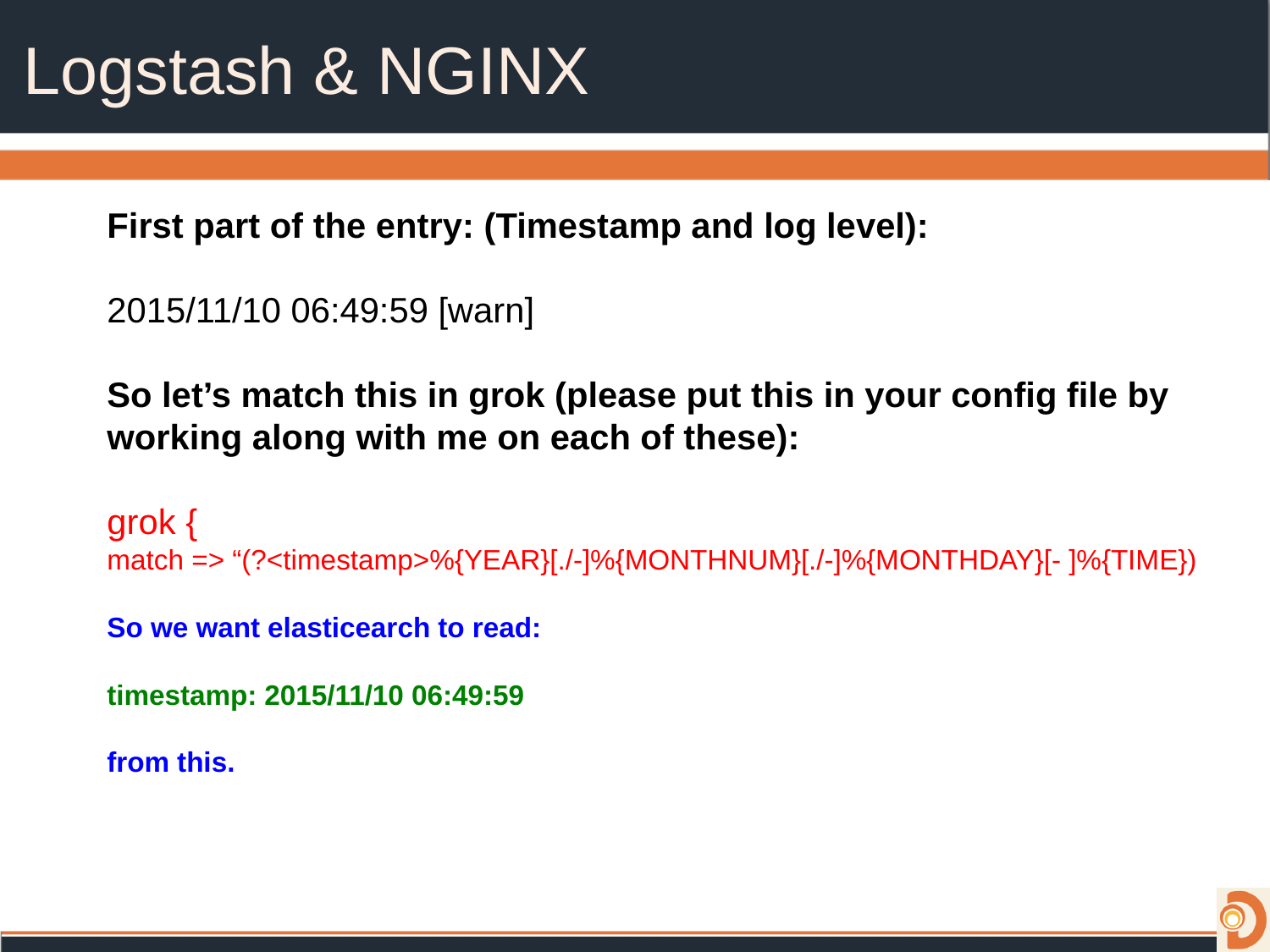

# Logstash & NGINX
First part of the entry: (Timestamp and log level):

2015/11/10 06:49:59 [warn]

So let’s match this in grok (please put this in your config file by working along with me on each of these):
grok {
match => “(?<timestamp>%{YEAR}[./-]%{MONTHNUM}[./-]%{MONTHDAY}[- ]%{TIME})

So we want elasticearch to read:

timestamp: 2015/11/10 06:49:59

from this.